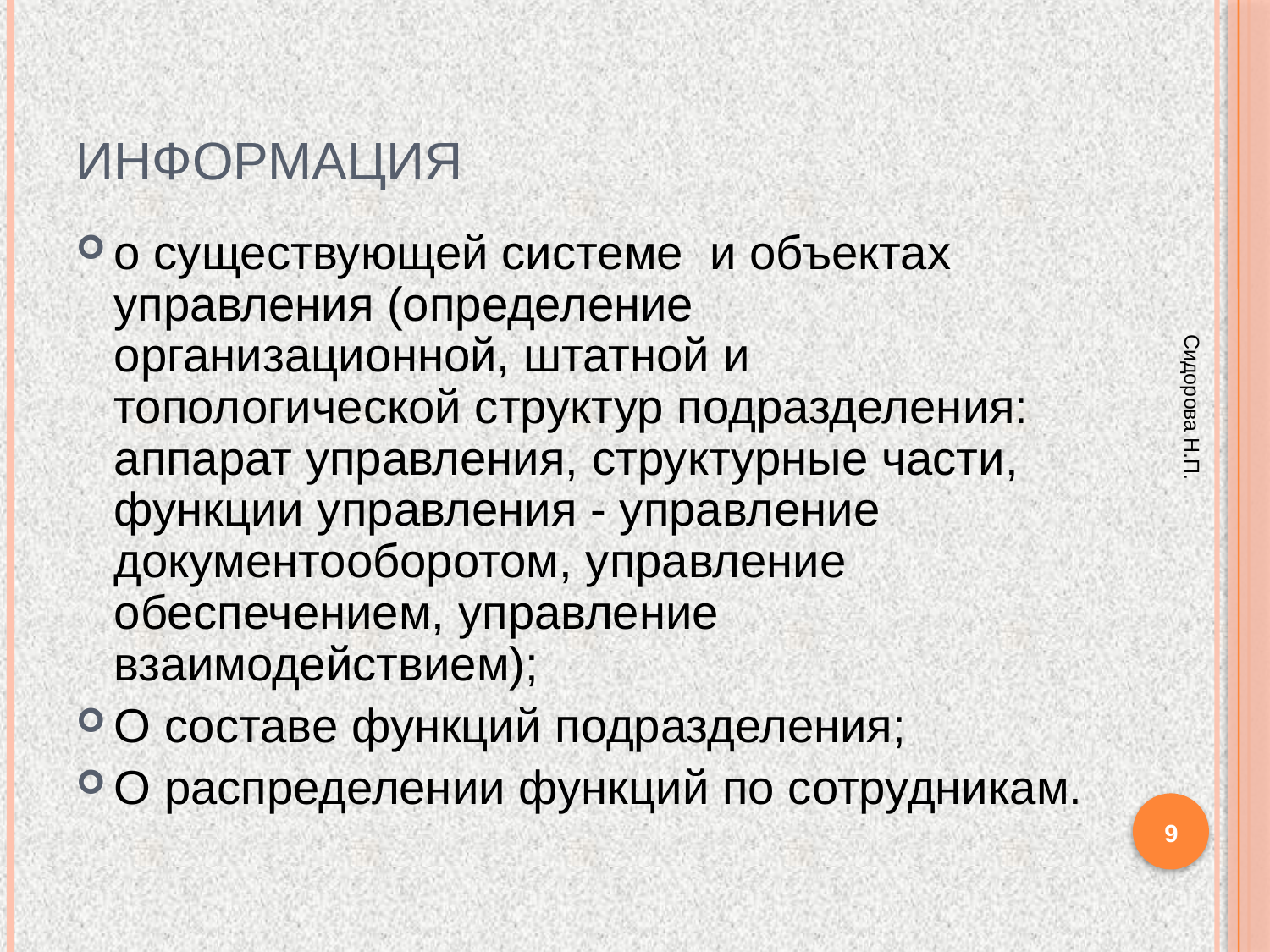

# Информация
о существующей системе  и объектах управления (определение организационной, штатной и топологической структур подразделения: аппарат управления, структурные части,  функции управления - управление документооборотом, управление обеспечением, управление  взаимодействием);
О составе функций подразделения;
О распределении функций по сотрудникам.
Сидорова Н.П.
9